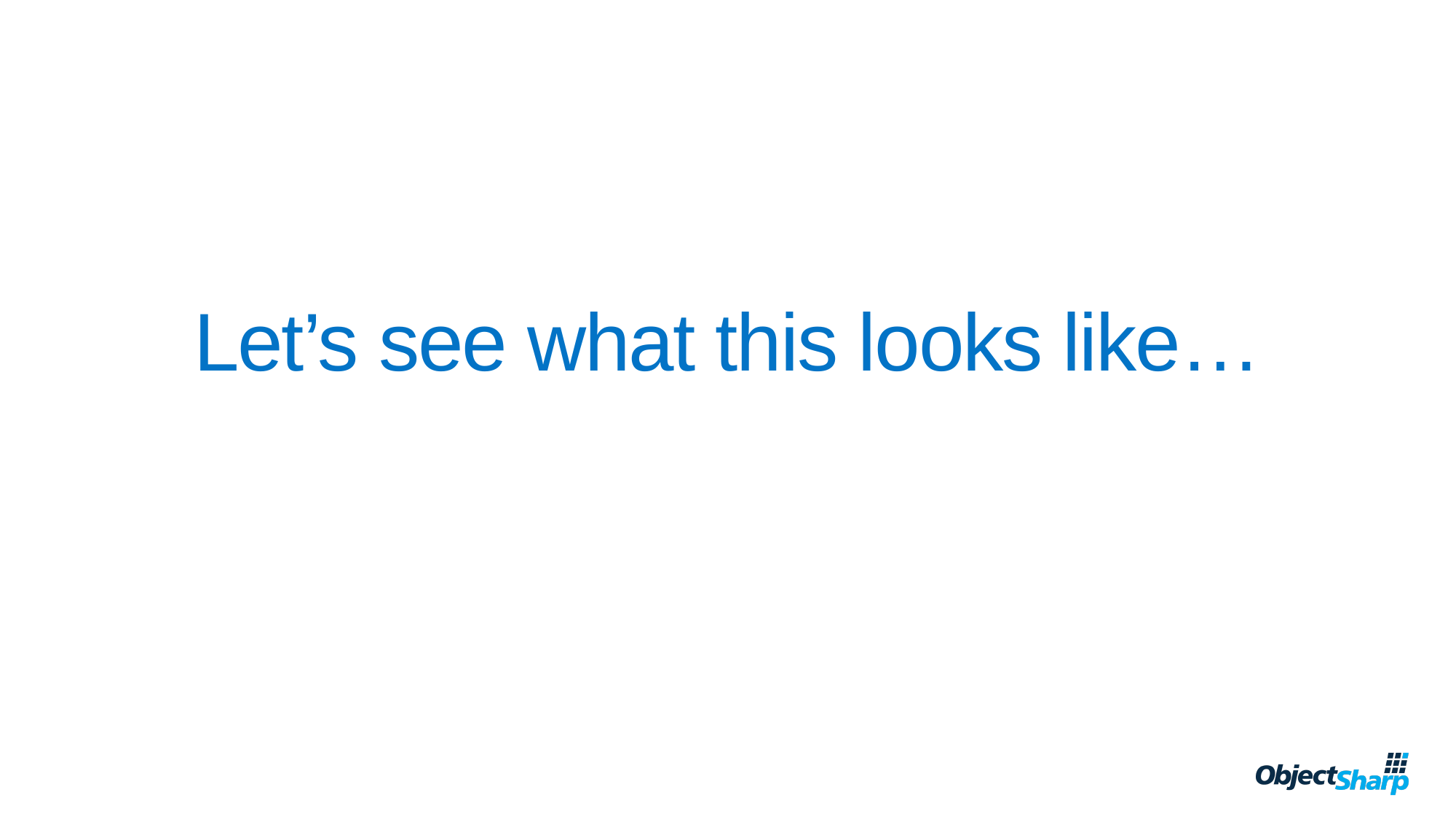

# Let’s see what this looks like…